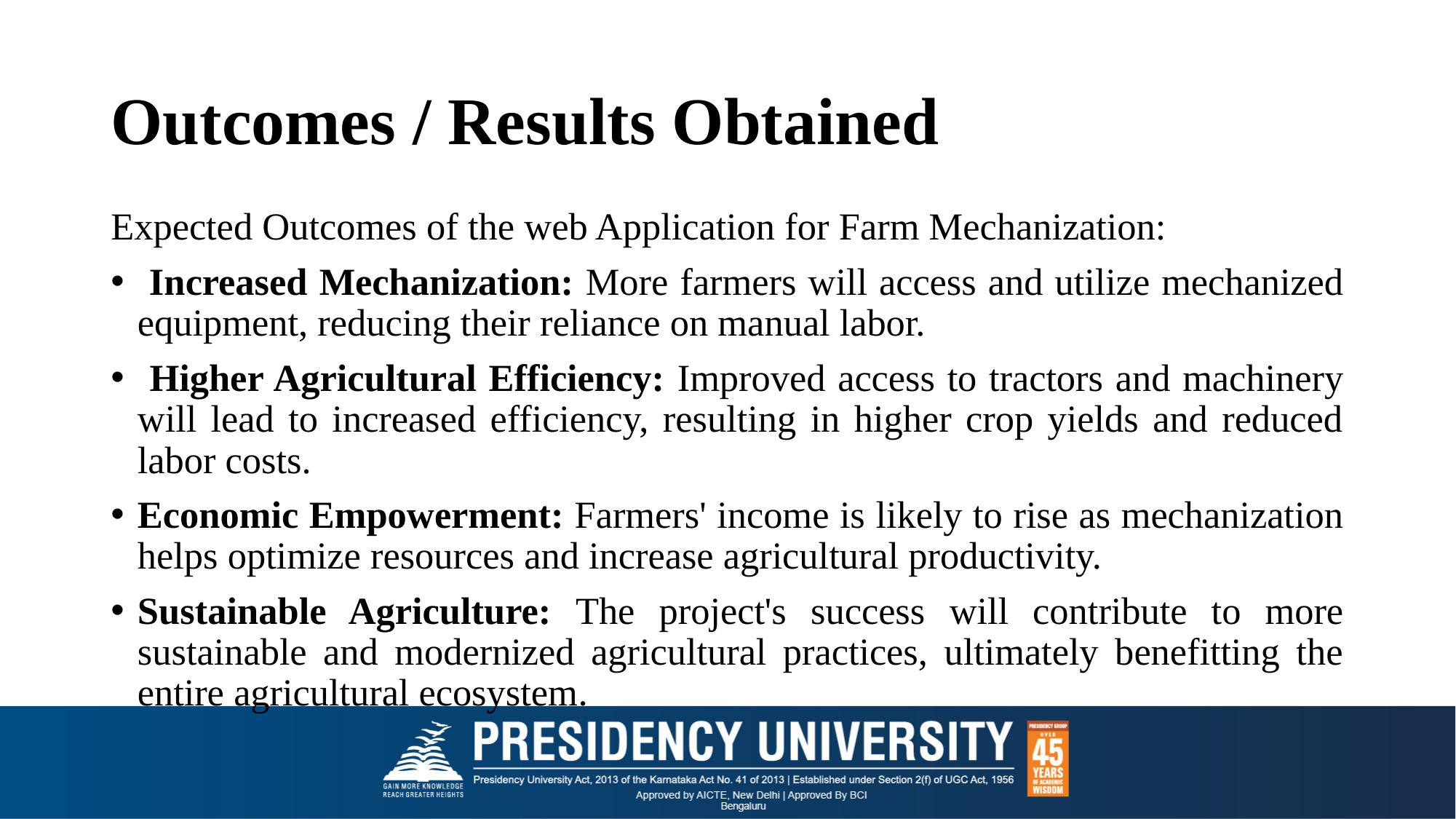

# Outcomes / Results Obtained
Expected Outcomes of the web Application for Farm Mechanization:
 Increased Mechanization: More farmers will access and utilize mechanized equipment, reducing their reliance on manual labor.
 Higher Agricultural Efficiency: Improved access to tractors and machinery will lead to increased efficiency, resulting in higher crop yields and reduced labor costs.
Economic Empowerment: Farmers' income is likely to rise as mechanization helps optimize resources and increase agricultural productivity.
Sustainable Agriculture: The project's success will contribute to more sustainable and modernized agricultural practices, ultimately benefitting the entire agricultural ecosystem.